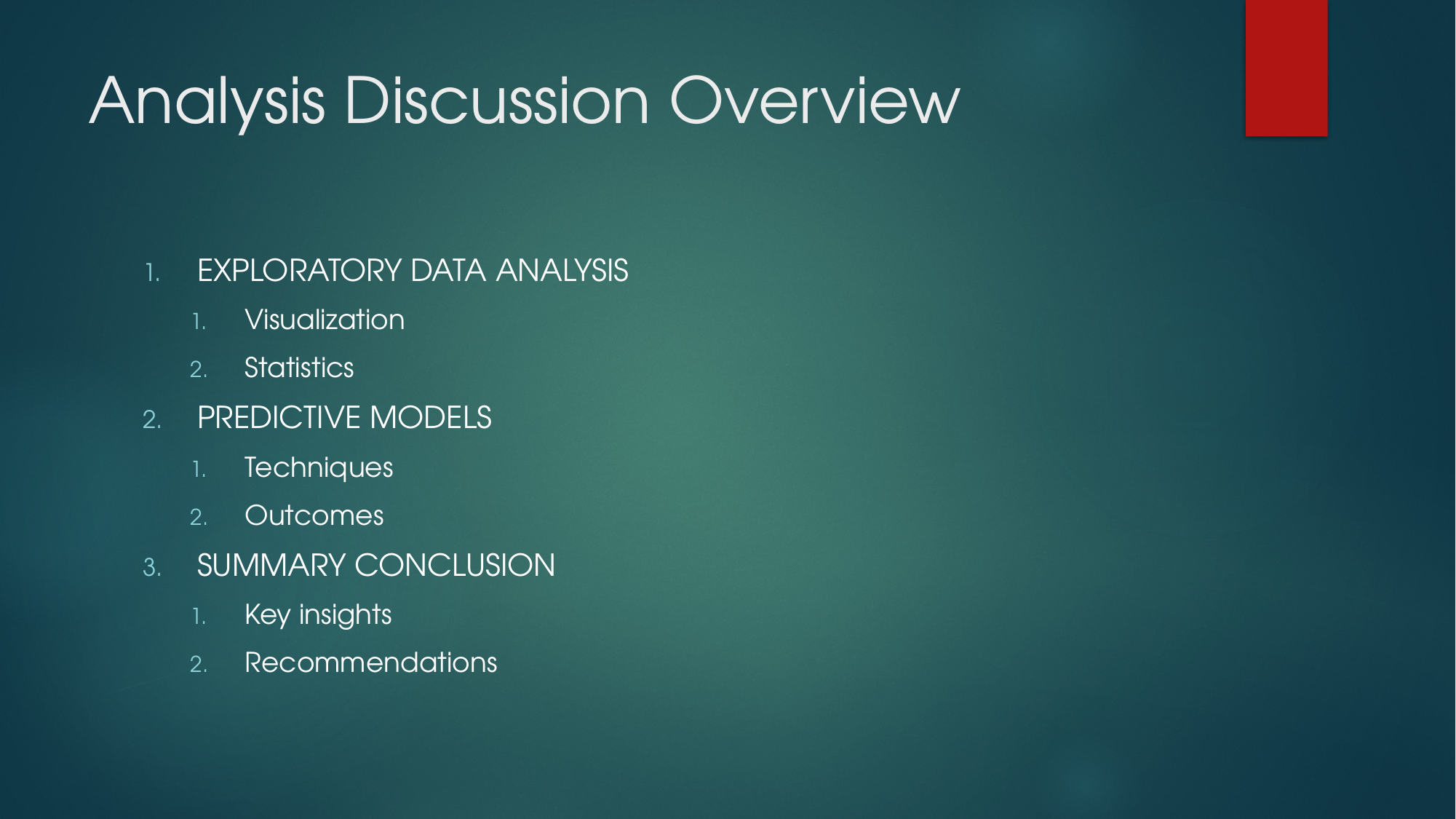

# Analysis Discussion Overview
EXPLORATORY DATA ANALYSIS
Visualization
Statistics
PREDICTIVE MODELS
Techniques
Outcomes
SUMMARY CONCLUSION
Key insights
Recommendations